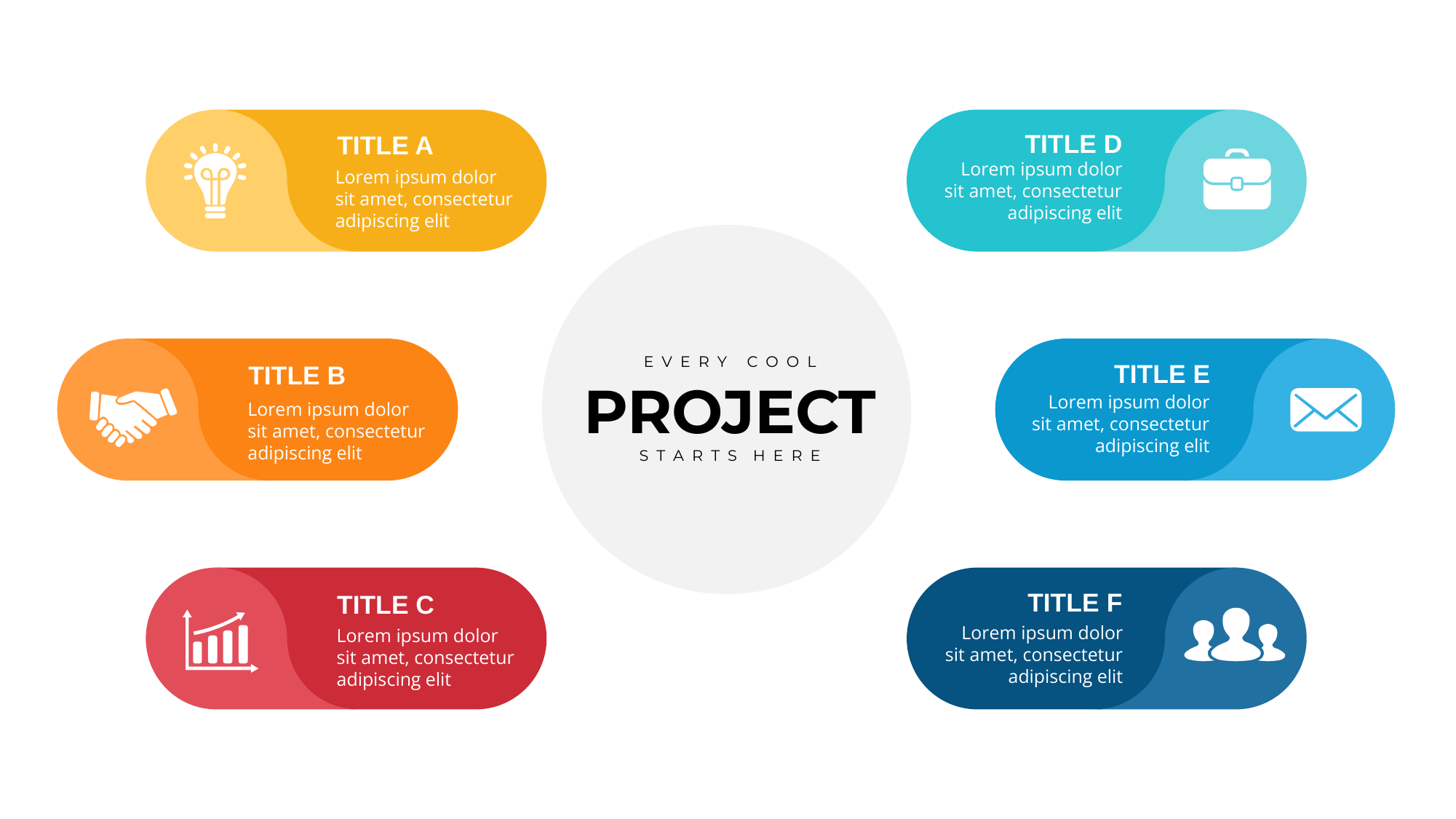

TITLE D
Lorem ipsum dolor sit amet, consectetur adipiscing elit
TITLE A
Lorem ipsum dolor sit amet, consectetur adipiscing elit

E  V  E  R  Y     C  O  O  L
PROJECT
S  T  A  R  T  S    H  E  R  E
TITLE E
Lorem ipsum dolor sit amet, consectetur adipiscing elit
TITLE B
Lorem ipsum dolor sit amet, consectetur adipiscing elit

TITLE F
Lorem ipsum dolor sit amet, consectetur adipiscing elit
TITLE C
Lorem ipsum dolor sit amet, consectetur adipiscing elit